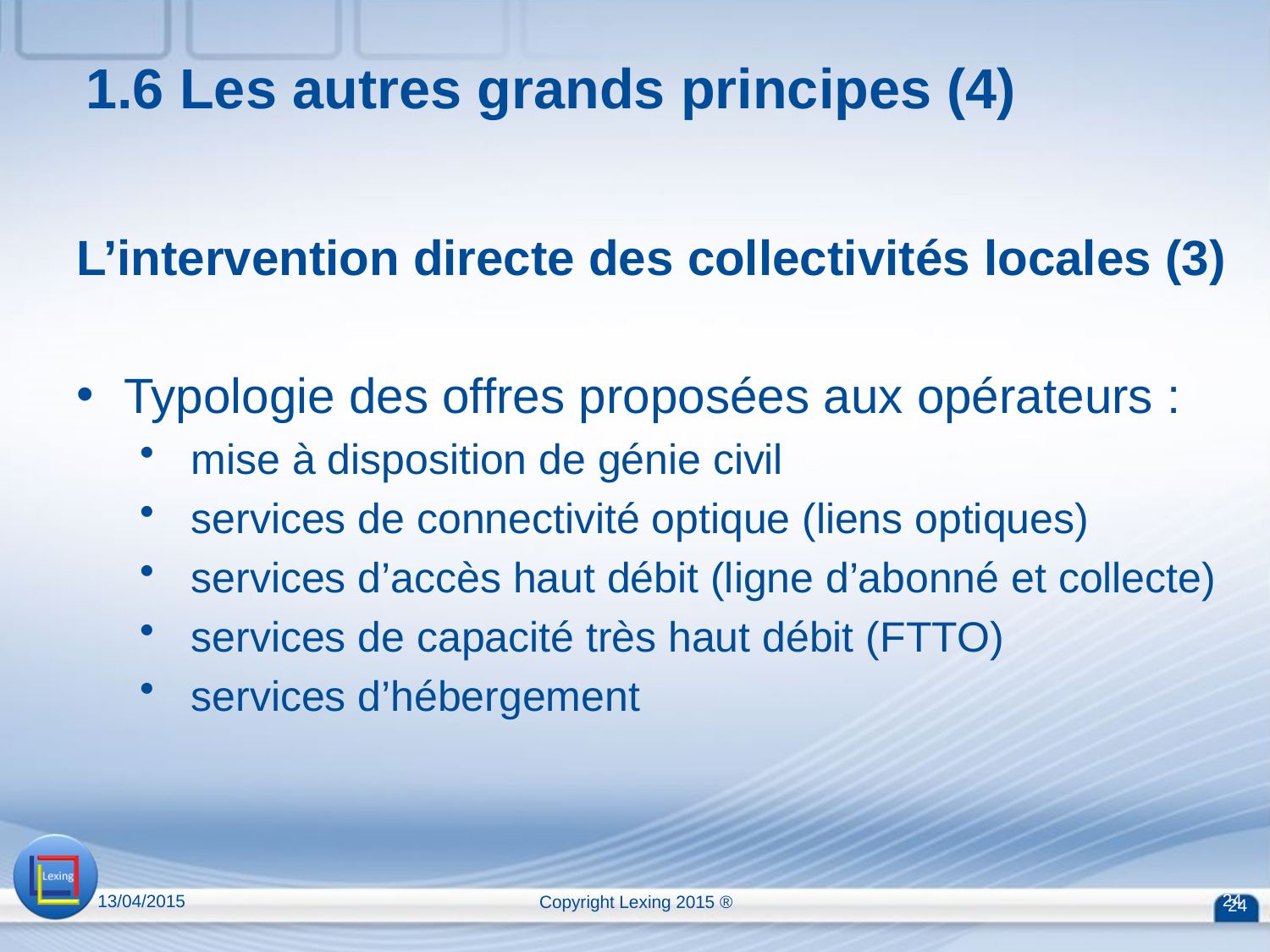

# 1.6 Les autres grands principes (4)
L’intervention directe des collectivités locales (3)

Typologie des offres proposées aux opérateurs :
 mise à disposition de génie civil
 services de connectivité optique (liens optiques)
 services d’accès haut débit (ligne d’abonné et collecte)
 services de capacité très haut débit (FTTO)
 services d’hébergement

13/04/2015
Copyright Lexing 2015 ®
24
24